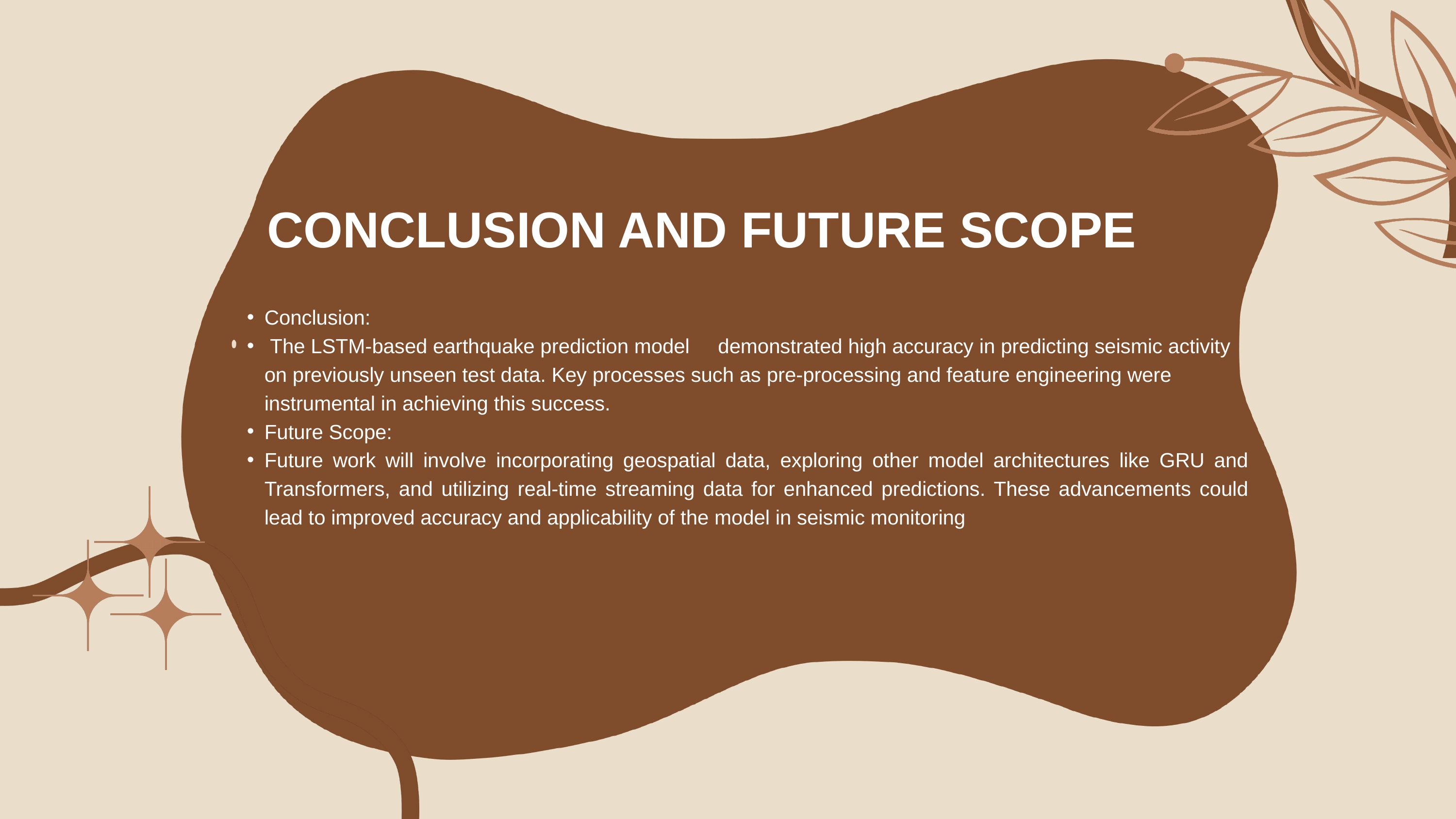

CONCLUSION AND FUTURE SCOPE
Conclusion:
 The LSTM-based earthquake prediction model     demonstrated high accuracy in predicting seismic activity on previously unseen test data. Key processes such as pre-processing and feature engineering were instrumental in achieving this success.
Future Scope:
Future work will involve incorporating geospatial data, exploring other model architectures like GRU and Transformers, and utilizing real-time streaming data for enhanced predictions. These advancements could lead to improved accuracy and applicability of the model in seismic monitoring